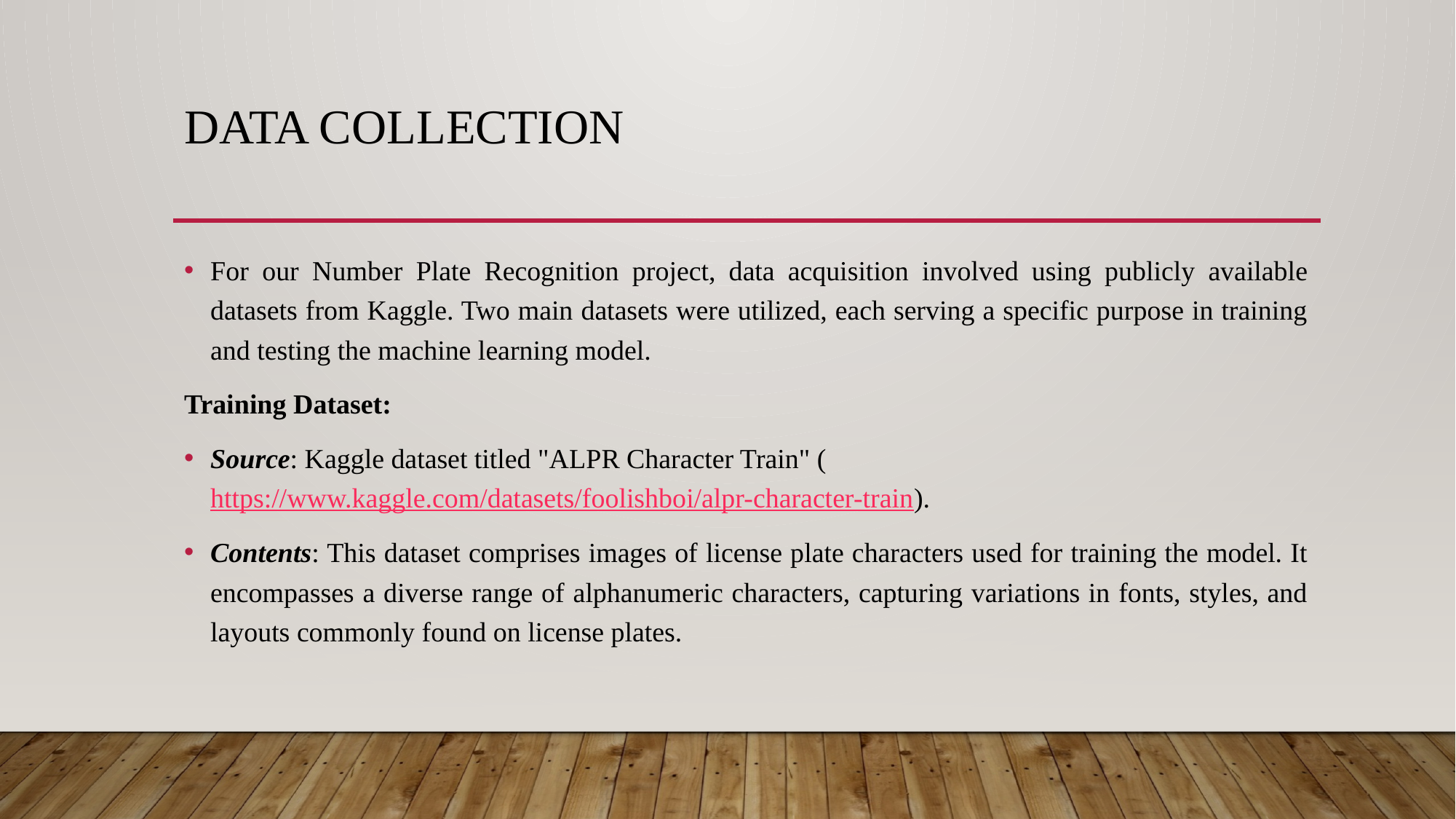

# DATA COLLECTION
For our Number Plate Recognition project, data acquisition involved using publicly available datasets from Kaggle. Two main datasets were utilized, each serving a specific purpose in training and testing the machine learning model.
Training Dataset:
Source: Kaggle dataset titled "ALPR Character Train" (https://www.kaggle.com/datasets/foolishboi/alpr-character-train).
Contents: This dataset comprises images of license plate characters used for training the model. It encompasses a diverse range of alphanumeric characters, capturing variations in fonts, styles, and layouts commonly found on license plates.